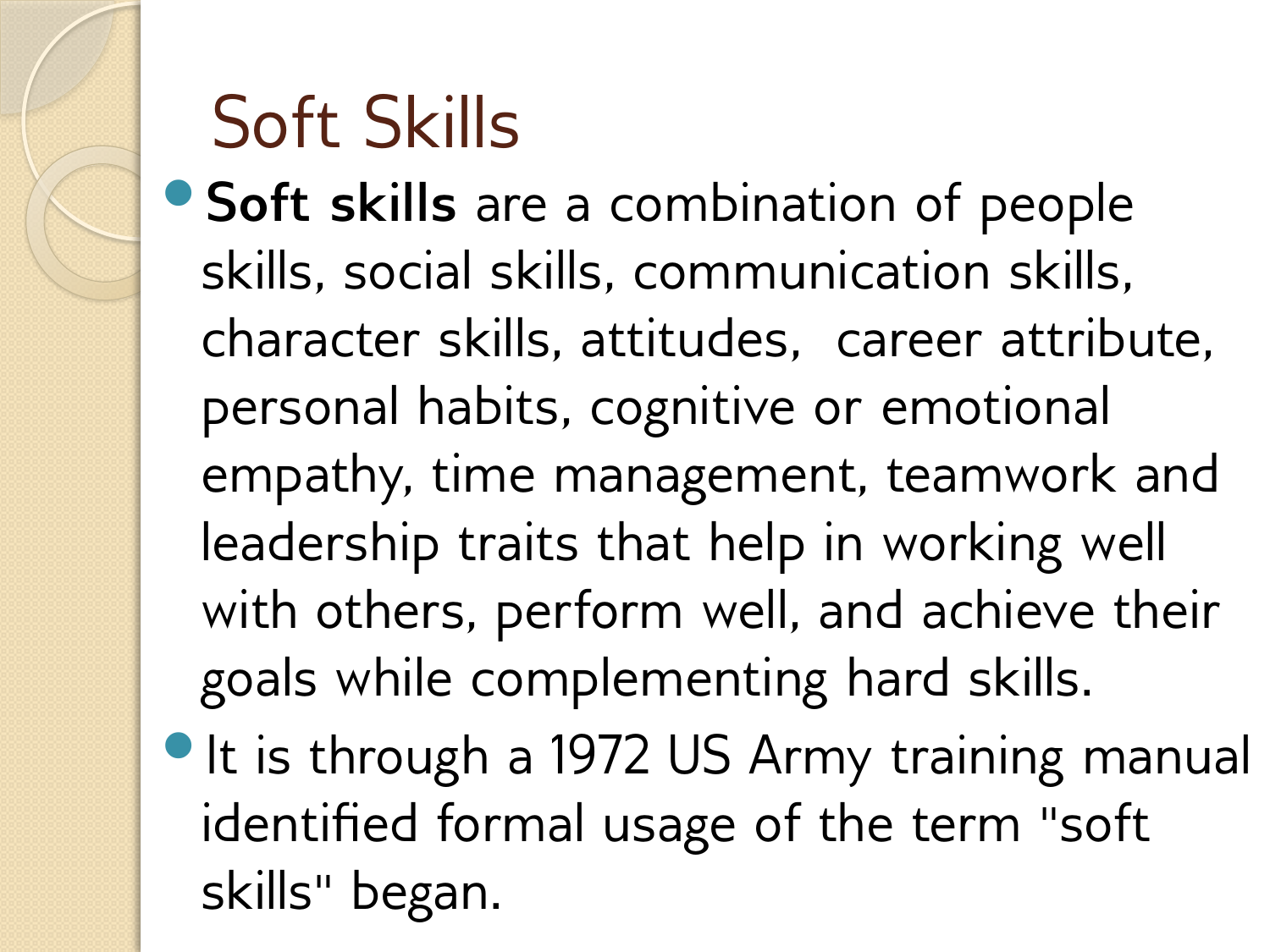

# Soft Skills
Soft skills are a combination of people skills, social skills, communication skills, character skills, attitudes,  career attribute, personal habits, cognitive or emotional empathy, time management, teamwork and leadership traits that help in working well with others, perform well, and achieve their goals while complementing hard skills.
It is through a 1972 US Army training manual identified formal usage of the term "soft skills" began.